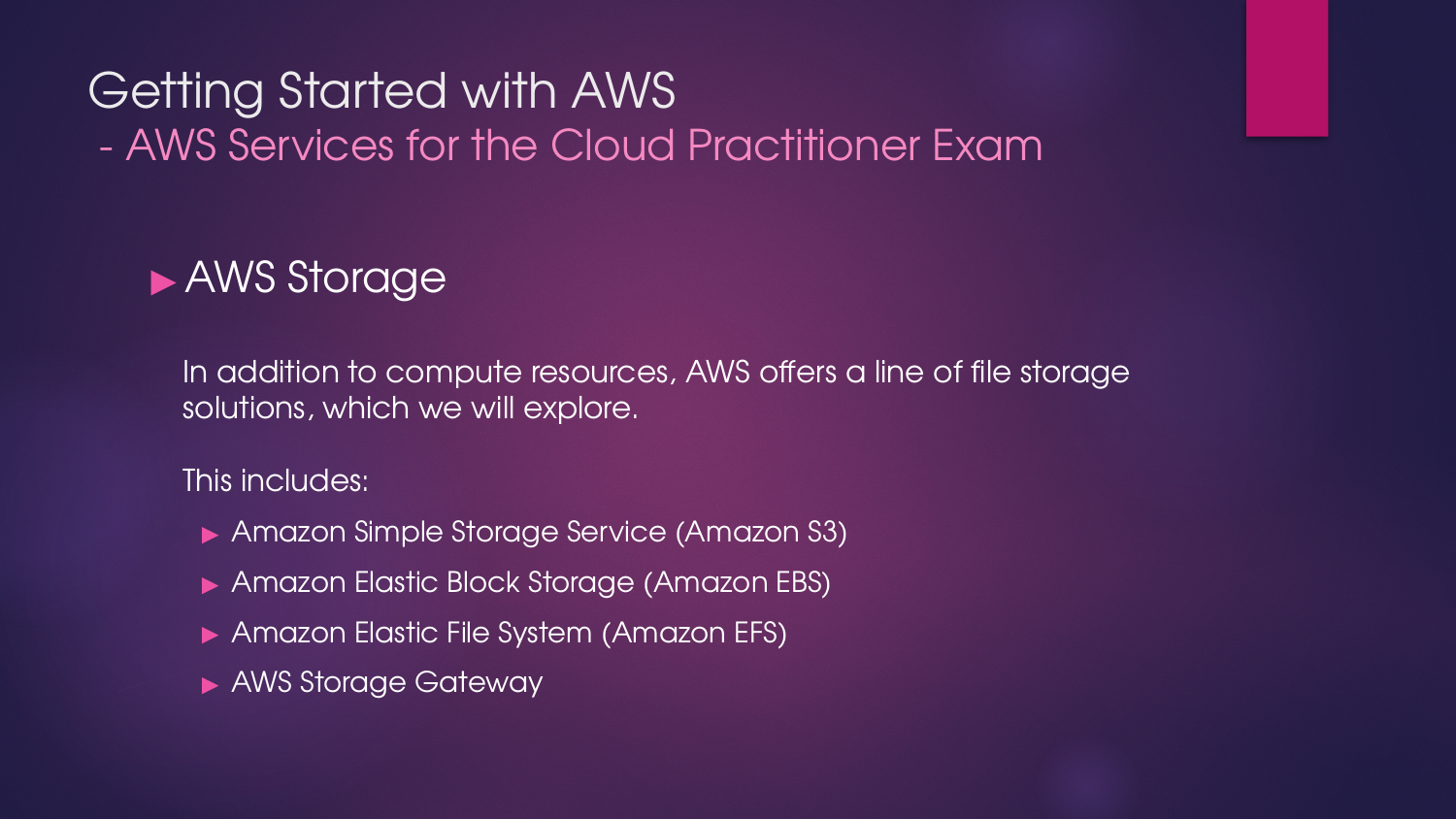

# Getting Started with AWS - AWS Services for the Cloud Practitioner Exam
AWS Storage
In addition to compute resources, AWS offers a line of file storage solutions, which we will explore.
This includes:
Amazon Simple Storage Service (Amazon S3)
Amazon Elastic Block Storage (Amazon EBS)
Amazon Elastic File System (Amazon EFS)
AWS Storage Gateway